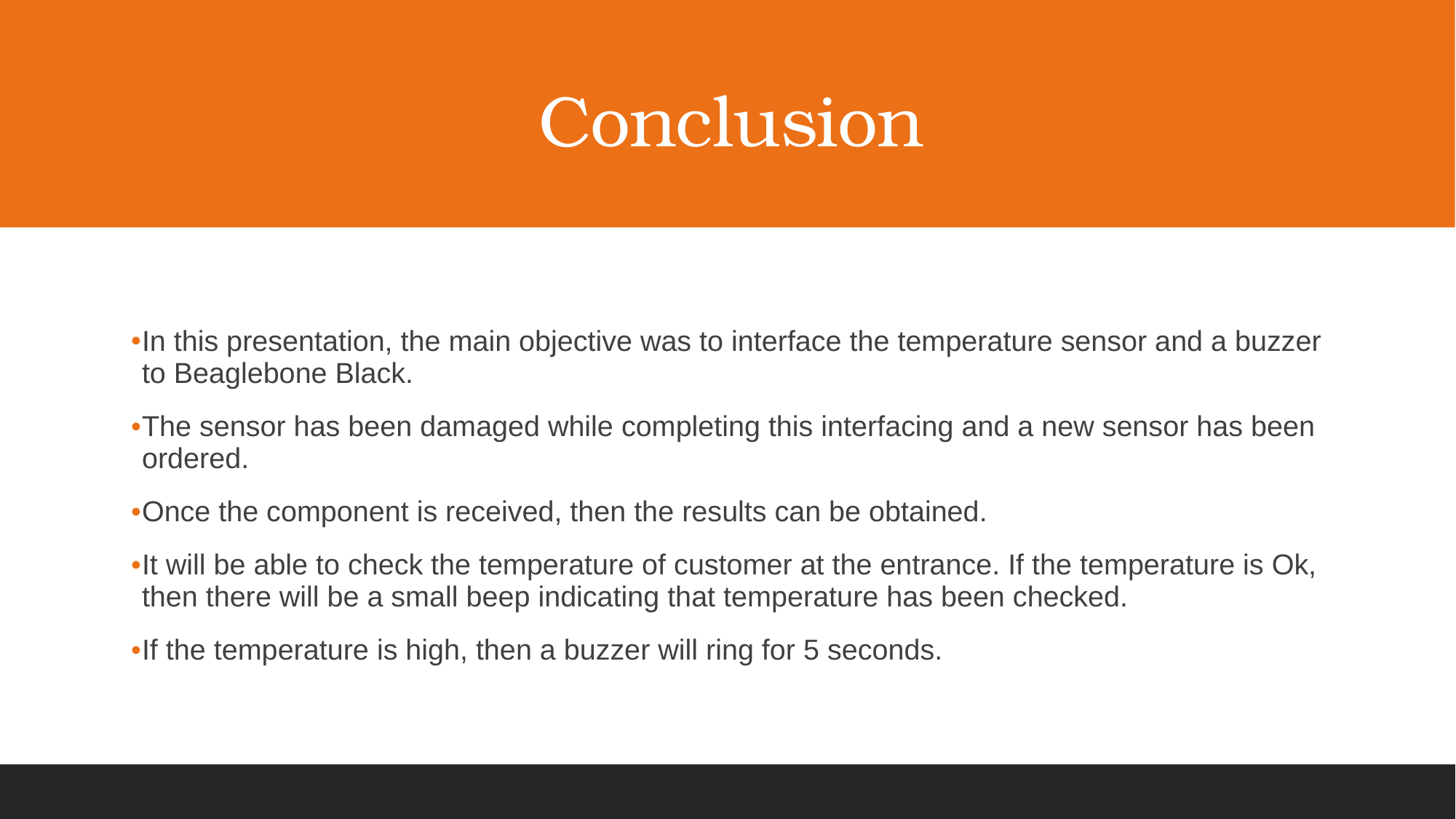

# Conclusion
In this presentation, the main objective was to interface the temperature sensor and a buzzer to Beaglebone Black.
The sensor has been damaged while completing this interfacing and a new sensor has been ordered.
Once the component is received, then the results can be obtained.
It will be able to check the temperature of customer at the entrance. If the temperature is Ok, then there will be a small beep indicating that temperature has been checked.
If the temperature is high, then a buzzer will ring for 5 seconds.